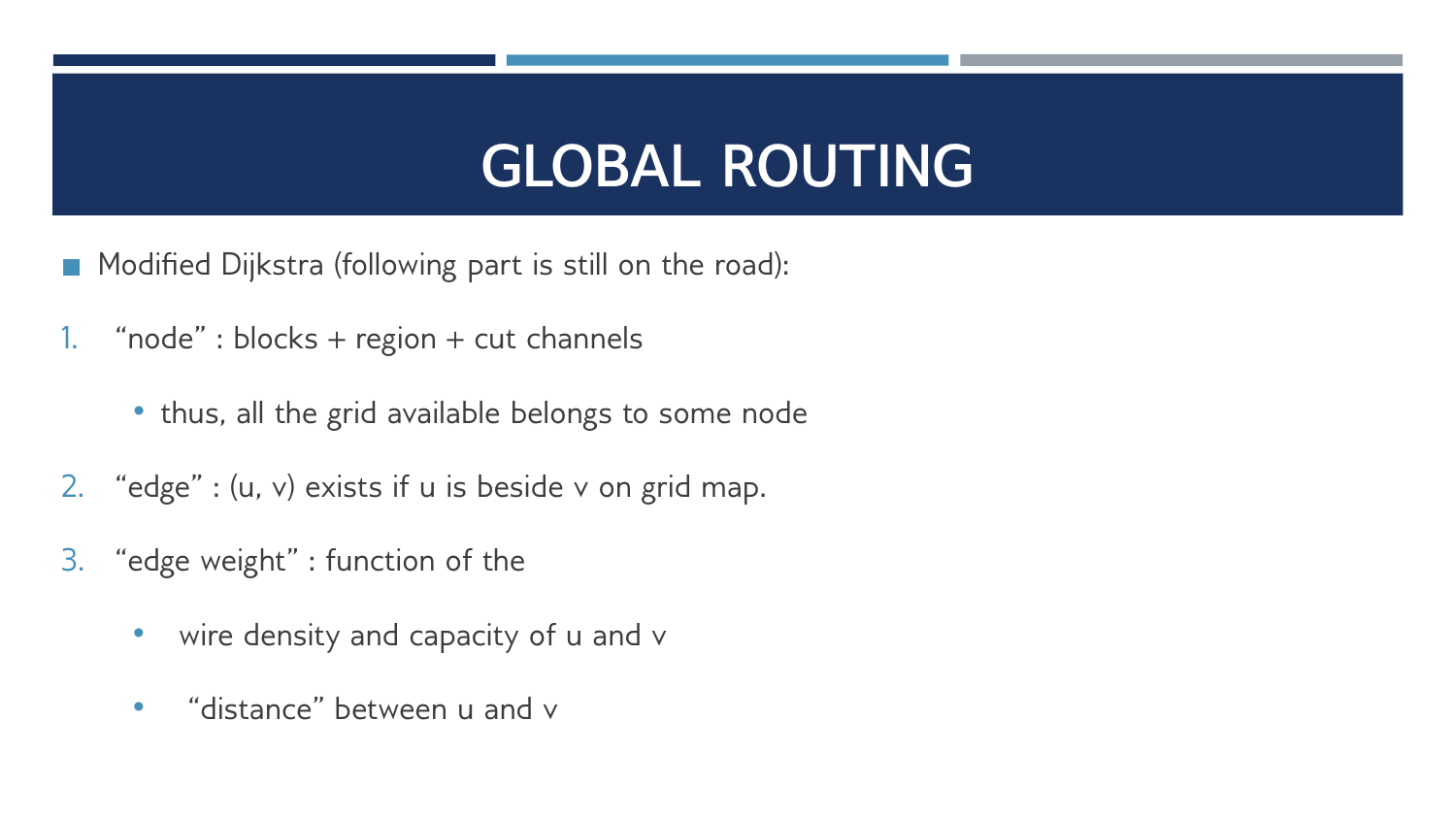

# GLOBAL ROUTING
Modified Dijkstra (following part is still on the road):
“node” : blocks + region + cut channels
thus, all the grid available belongs to some node
“edge” : (u, v) exists if u is beside v on grid map.
“edge weight” : function of the
wire density and capacity of u and v
“distance” between u and v